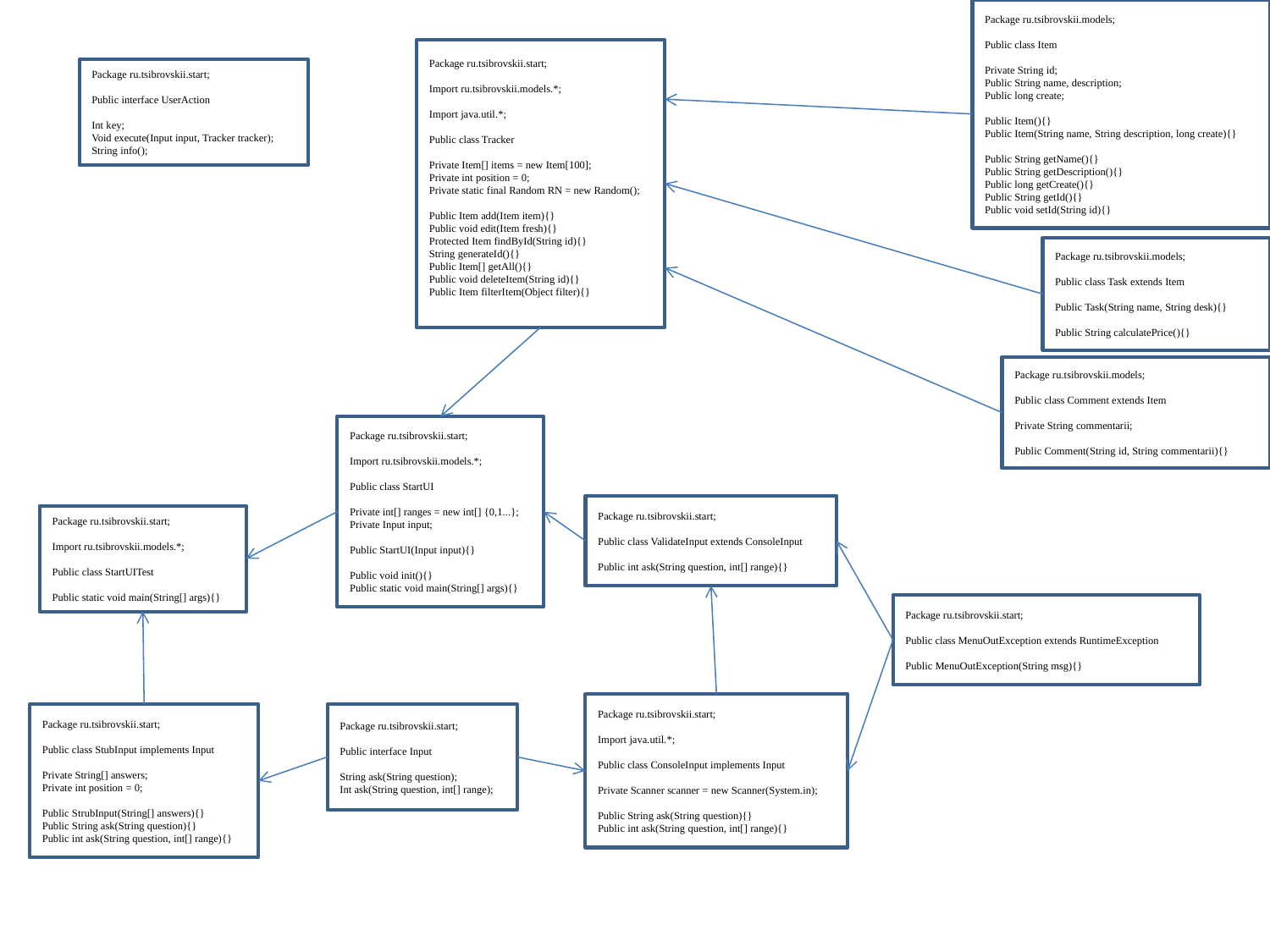

Package ru.tsibrovskii.models;

Public class Item

Private String id;
Public String name, description;
Public long create;

Public Item(){}
Public Item(String name, String description, long create){}

Public String getName(){}
Public String getDescription(){}
Public long getCreate(){}
Public String getId(){}
Public void setId(String id){}
Package ru.tsibrovskii.start;

Import ru.tsibrovskii.models.*;

Import java.util.*;

Public class Tracker

Private Item[] items = new Item[100];
Private int position = 0;
Private static final Random RN = new Random();

Public Item add(Item item){}
Public void edit(Item fresh){}
Protected Item findById(String id){}
String generateId(){}
Public Item[] getAll(){}
Public void deleteItem(String id){}
Public Item filterItem(Object filter){}

Package ru.tsibrovskii.start;

Public interface UserAction

Int key;
Void execute(Input input, Tracker tracker);
String info();
Package ru.tsibrovskii.models;

Public class Task extends Item

Public Task(String name, String desk){}

Public String calculatePrice(){}
Package ru.tsibrovskii.models;

Public class Comment extends Item

Private String commentarii;

Public Comment(String id, String commentarii){}
Package ru.tsibrovskii.start;

Import ru.tsibrovskii.models.*;

Public class StartUI

Private int[] ranges = new int[] {0,1...};
Private Input input;

Public StartUI(Input input){}

Public void init(){}
Public static void main(String[] args){}
Package ru.tsibrovskii.start;

Public class ValidateInput extends ConsoleInput

Public int ask(String question, int[] range){}
Package ru.tsibrovskii.start;

Import ru.tsibrovskii.models.*;

Public class StartUITest

Public static void main(String[] args){}
Package ru.tsibrovskii.start;

Public class MenuOutException extends RuntimeException

Public MenuOutException(String msg){}
Package ru.tsibrovskii.start;

Import java.util.*;

Public class ConsoleInput implements Input

Private Scanner scanner = new Scanner(System.in);

Public String ask(String question){}
Public int ask(String question, int[] range){}
Package ru.tsibrovskii.start;

Public class StubInput implements Input

Private String[] answers;
Private int position = 0;

Public StrubInput(String[] answers){}
Public String ask(String question){}
Public int ask(String question, int[] range){}
Package ru.tsibrovskii.start;

Public interface Input

String ask(String question);
Int ask(String question, int[] range);